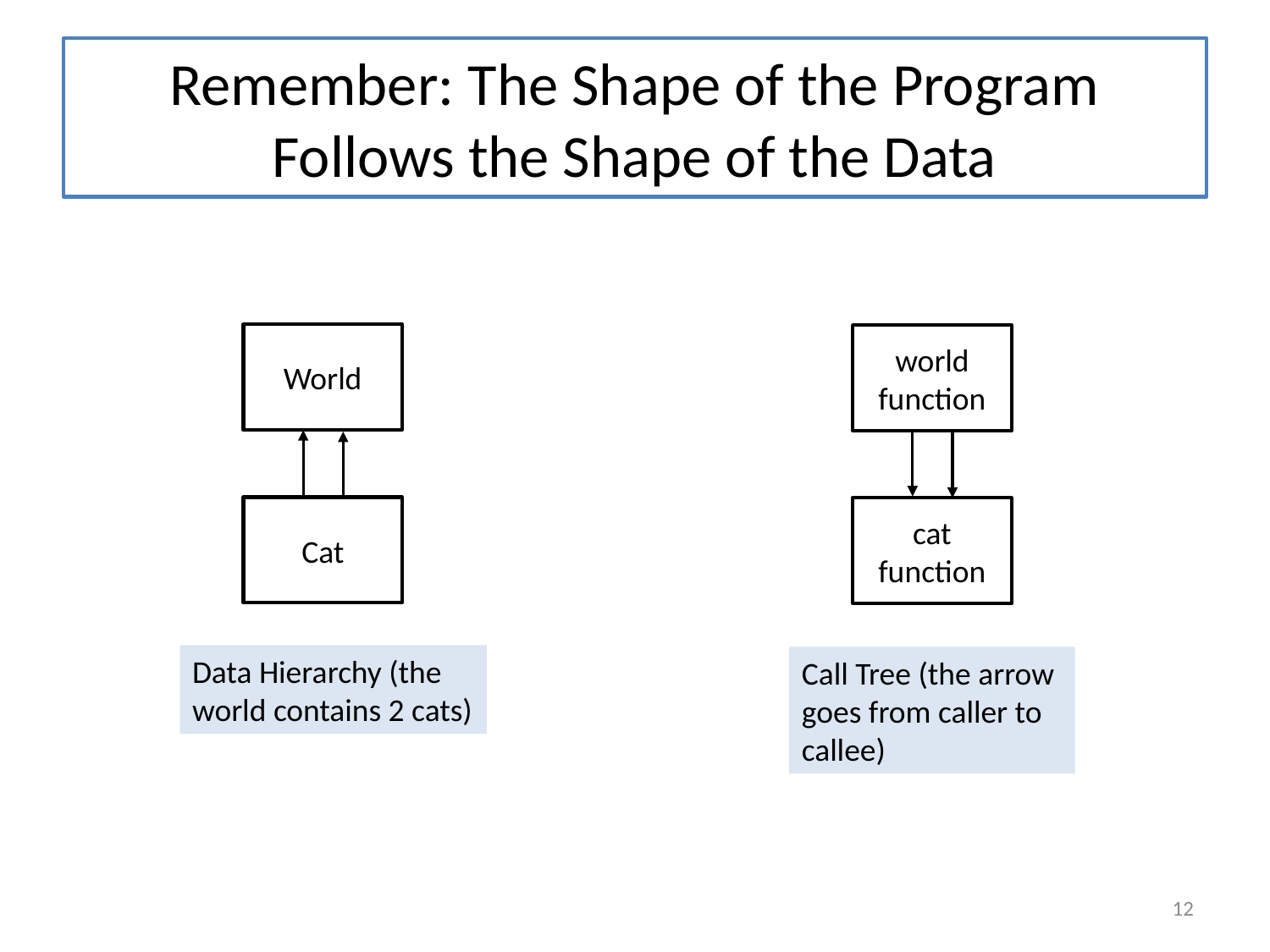

# Remember: The Shape of the Program Follows the Shape of the Data
World
Cat
world function
cat function
Data Hierarchy (the world contains 2 cats)
Call Tree (the arrow goes from caller to callee)
12